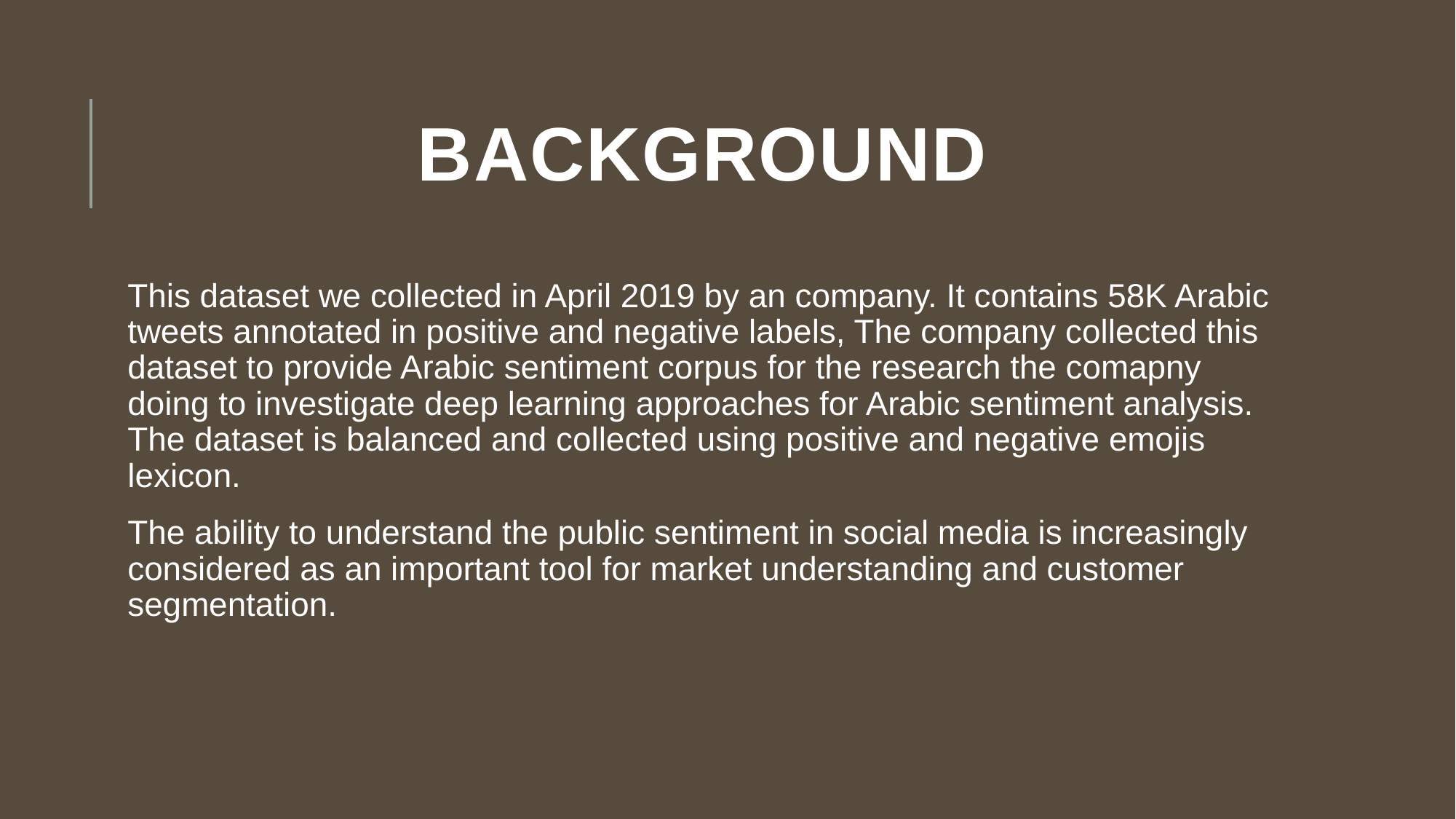

# Background
This dataset we collected in April 2019 by an company. It contains 58K Arabic tweets annotated in positive and negative labels, The company collected this dataset to provide Arabic sentiment corpus for the research the comapny doing to investigate deep learning approaches for Arabic sentiment analysis. The dataset is balanced and collected using positive and negative emojis lexicon.
The ability to understand the public sentiment in social media is increasingly considered as an important tool for market understanding and customer segmentation.